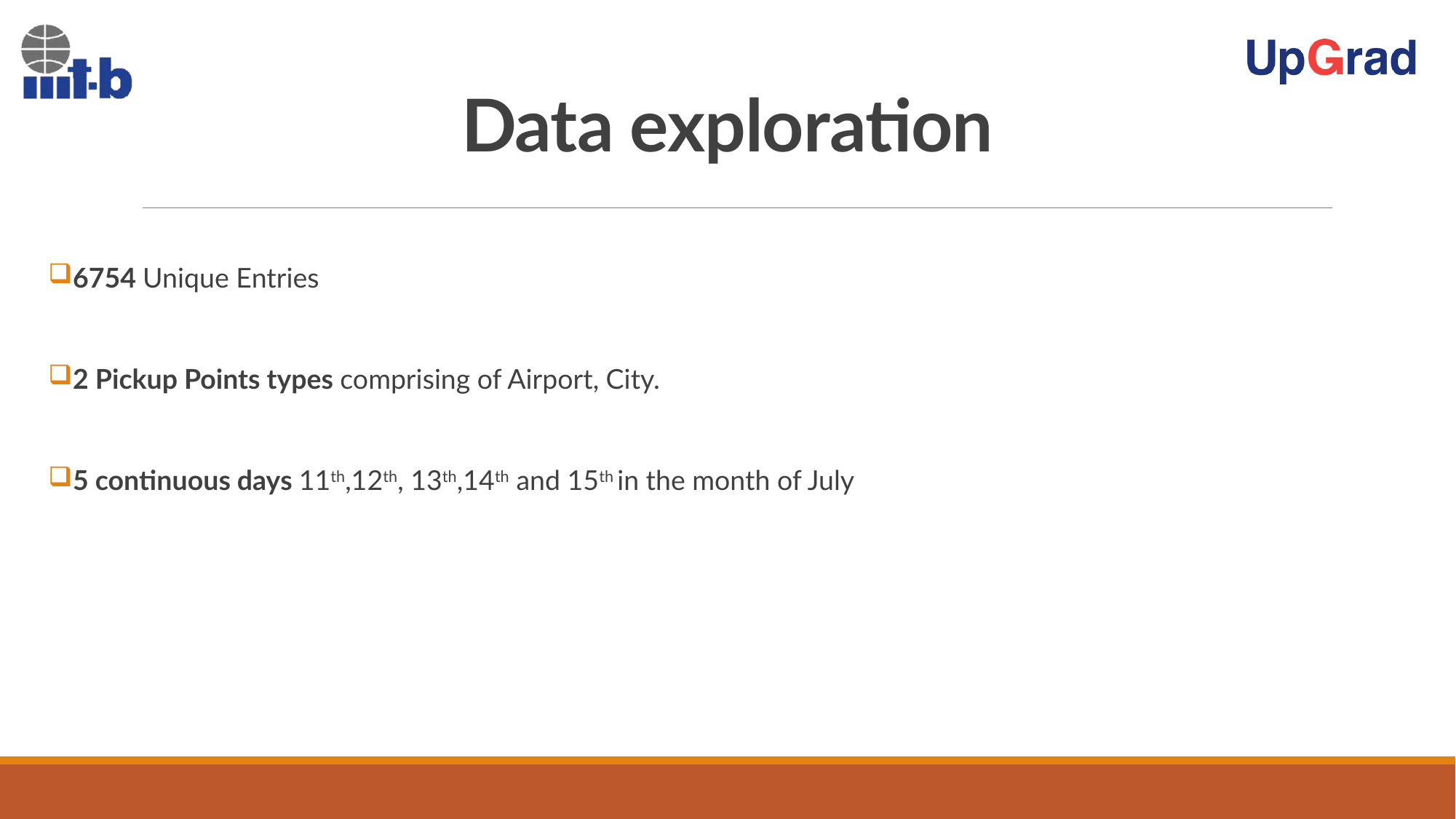

# Data exploration
6754 Unique Entries

2 Pickup Points types comprising of Airport, City.

5 continuous days 11th,12th, 13th,14th and 15th in the month of July